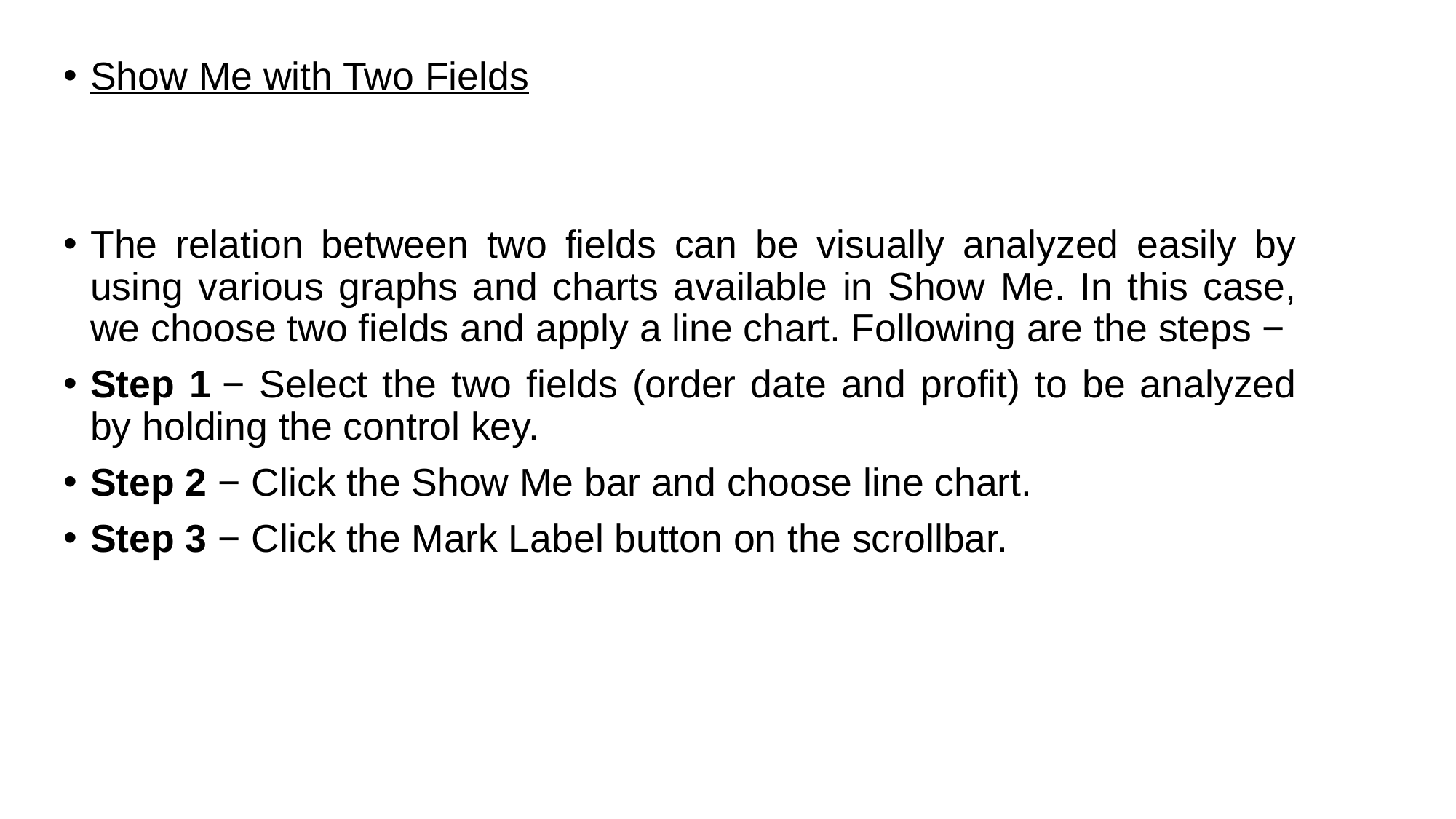

Show Me with Two Fields

The relation between two fields can be visually analyzed easily by using various graphs and charts available in Show Me. In this case, we choose two fields and apply a line chart. Following are the steps −
Step 1 − Select the two fields (order date and profit) to be analyzed by holding the control key.
Step 2 − Click the Show Me bar and choose line chart.
Step 3 − Click the Mark Label button on the scrollbar.